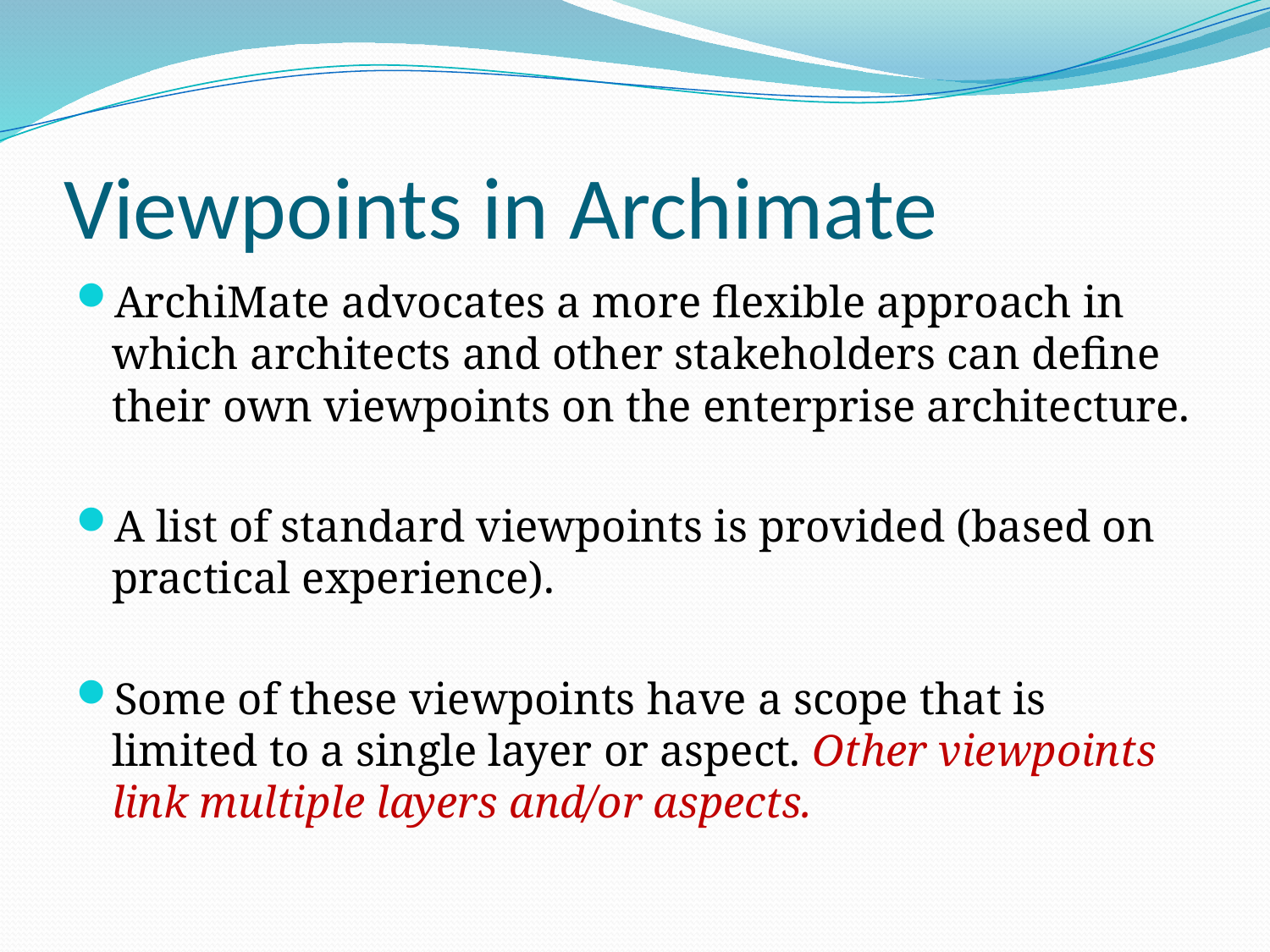

# Viewpoints in Archimate
ArchiMate advocates a more flexible approach in which architects and other stakeholders can define their own viewpoints on the enterprise architecture.

A list of standard viewpoints is provided (based on practical experience).

Some of these viewpoints have a scope that is limited to a single layer or aspect. Other viewpoints link multiple layers and/or aspects.